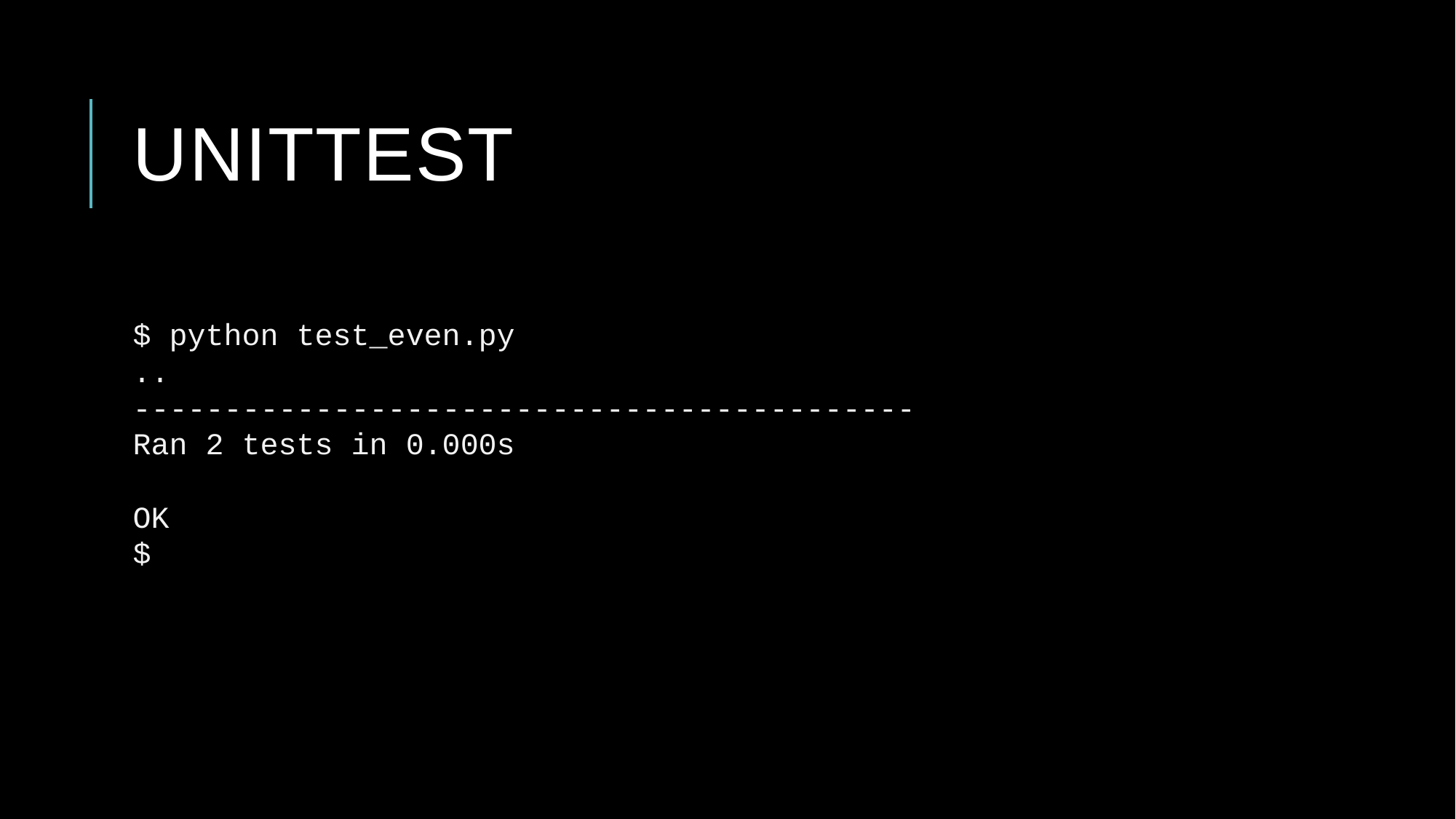

# unittest
$ python test_even.py
..
-------------------------------------------
Ran 2 tests in 0.000s
OK
$